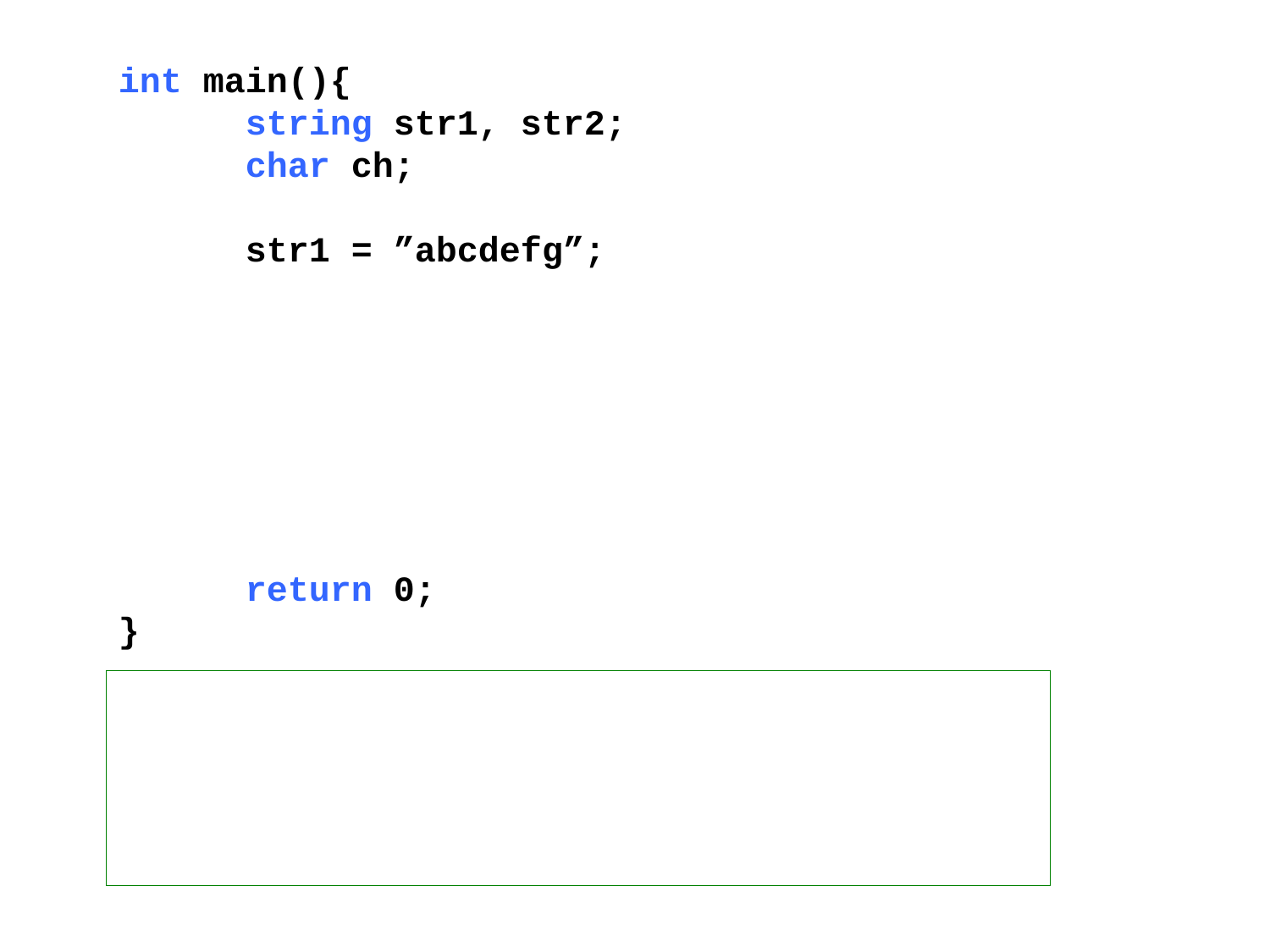

int main(){
	string str1, str2;
	char ch;

	str1 = ”abcdefg”;

 	return 0;
}